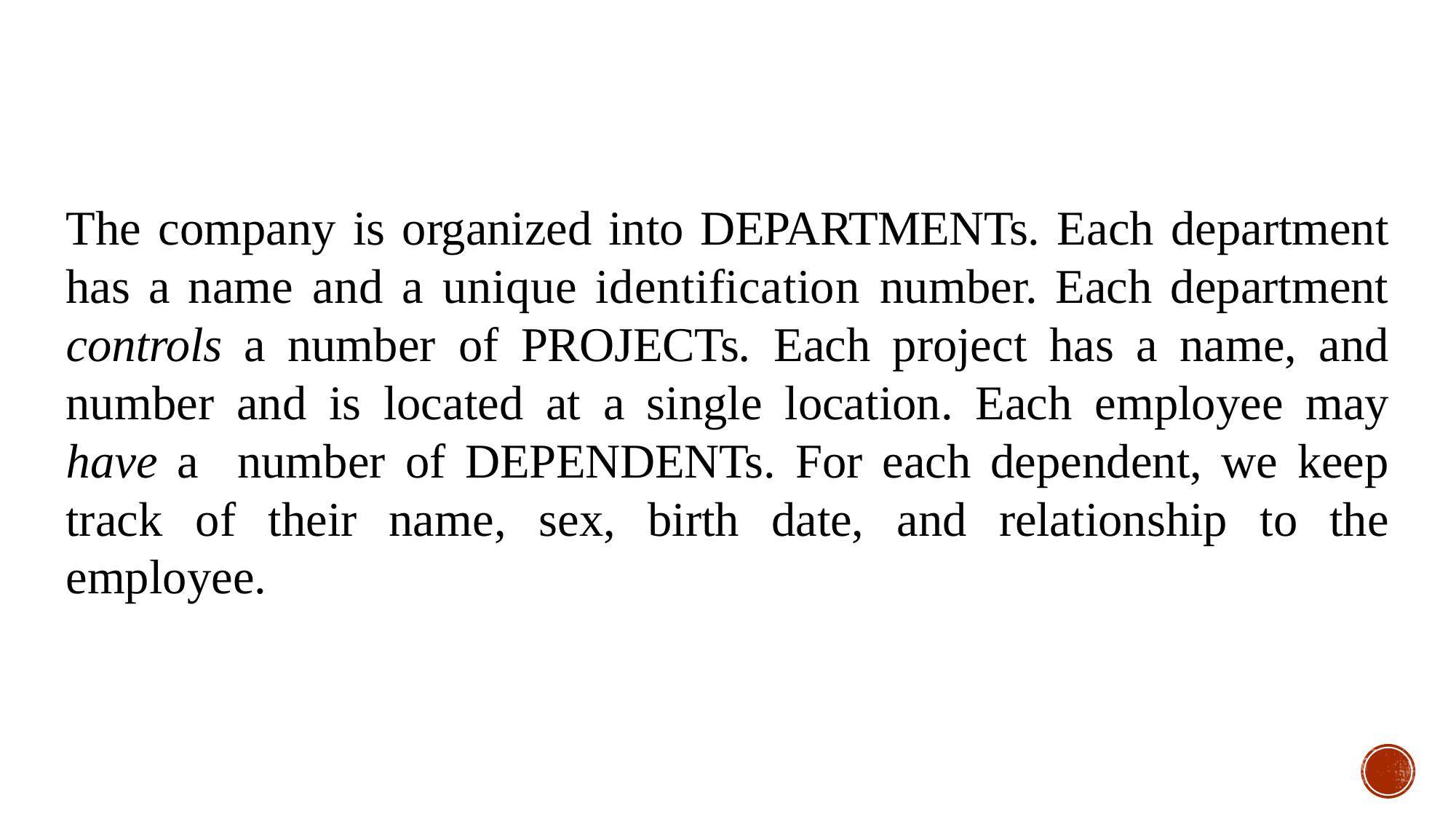

The company is organized into DEPARTMENTs. Each department has a name and a unique identification number. Each department controls a number of PROJECTs. Each project has a name, and number and is located at a single location. Each employee may have a  number of DEPENDENTs. For each dependent, we keep track of their name, sex, birth date, and relationship to the employee.